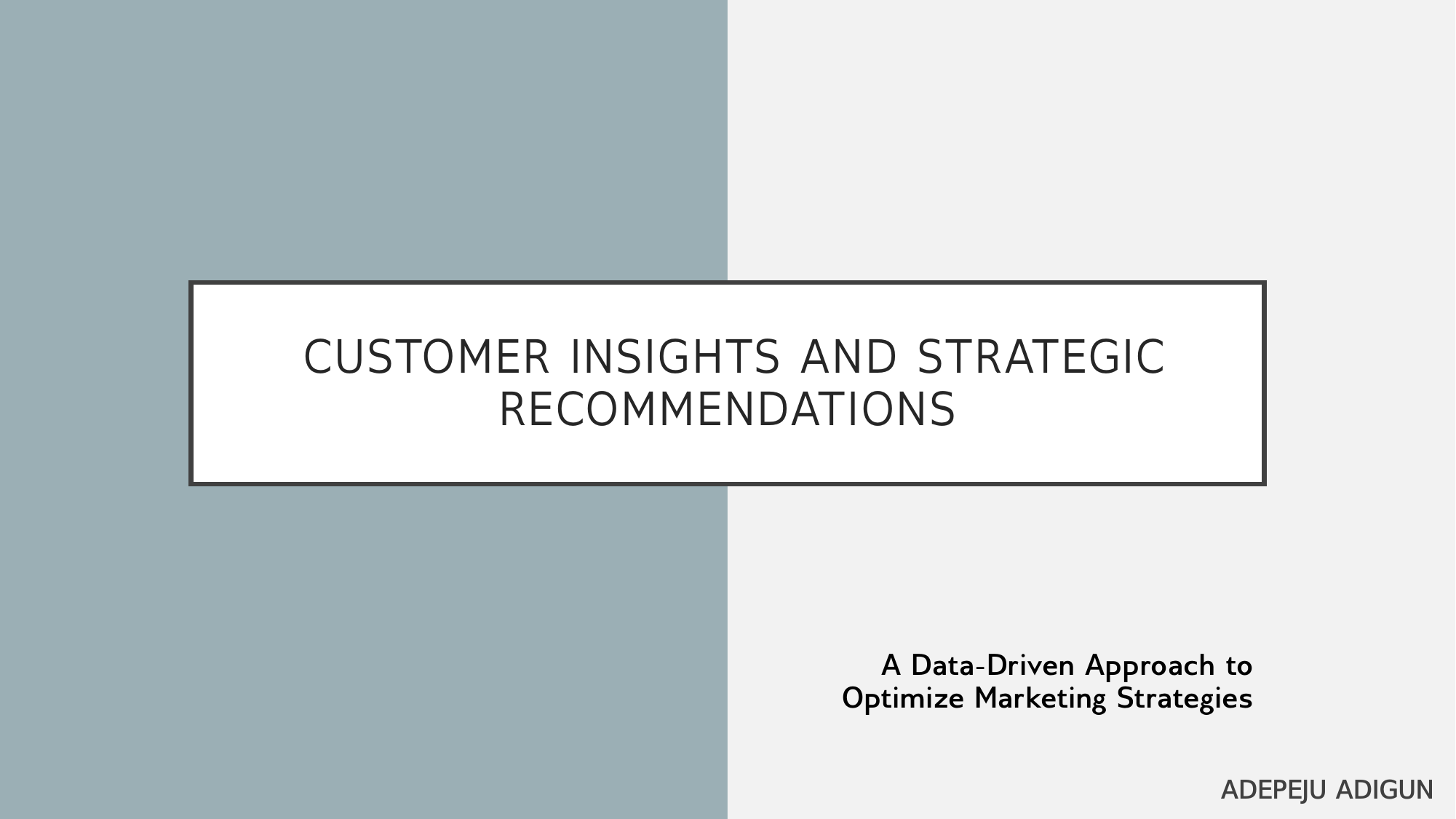

# customer insights and strategic recommendations
A Data-Driven Approach to Optimize Marketing Strategies

ADEPEJU ADIGUN